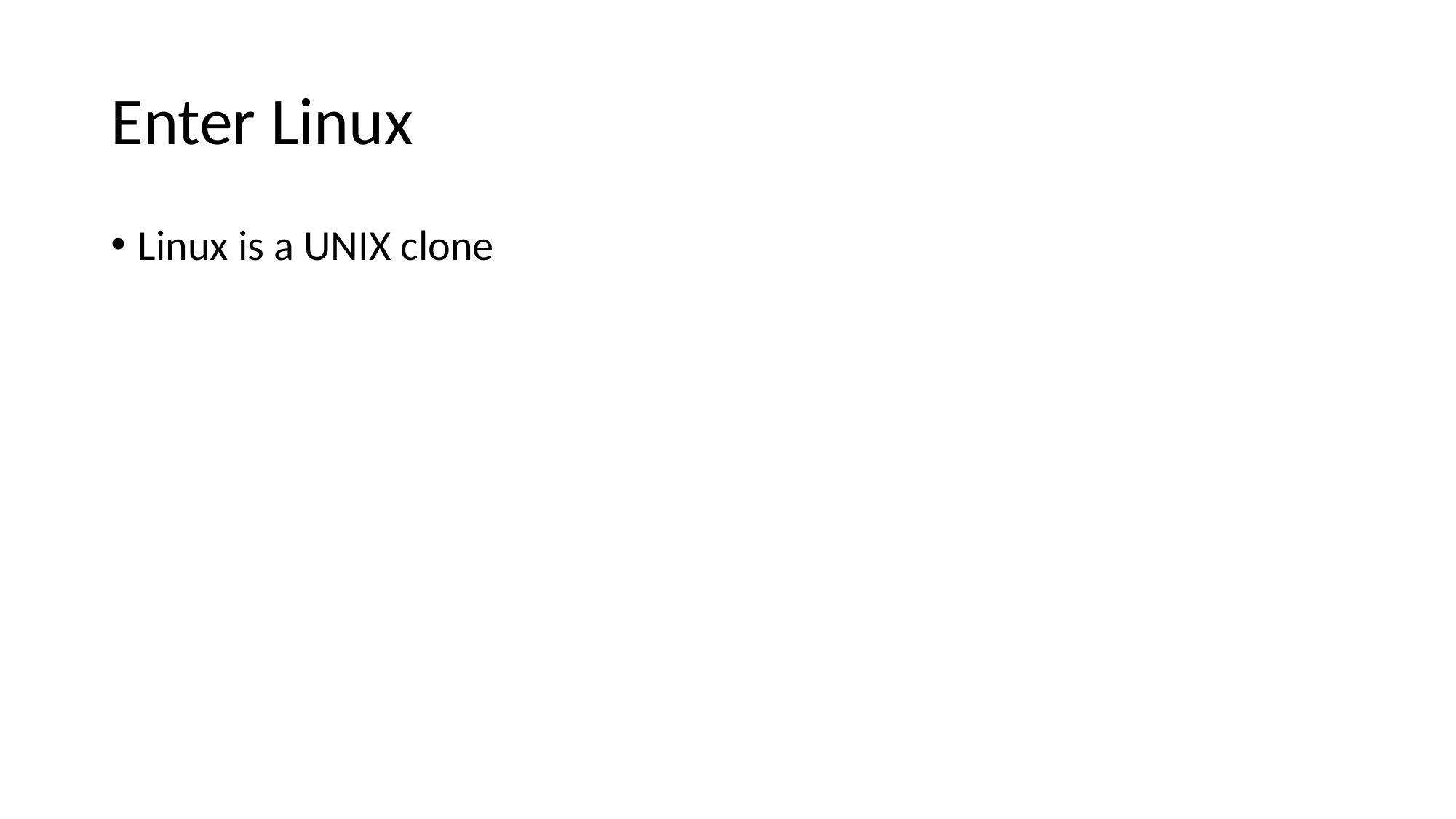

# Enter Linux
Linux is a UNIX clone